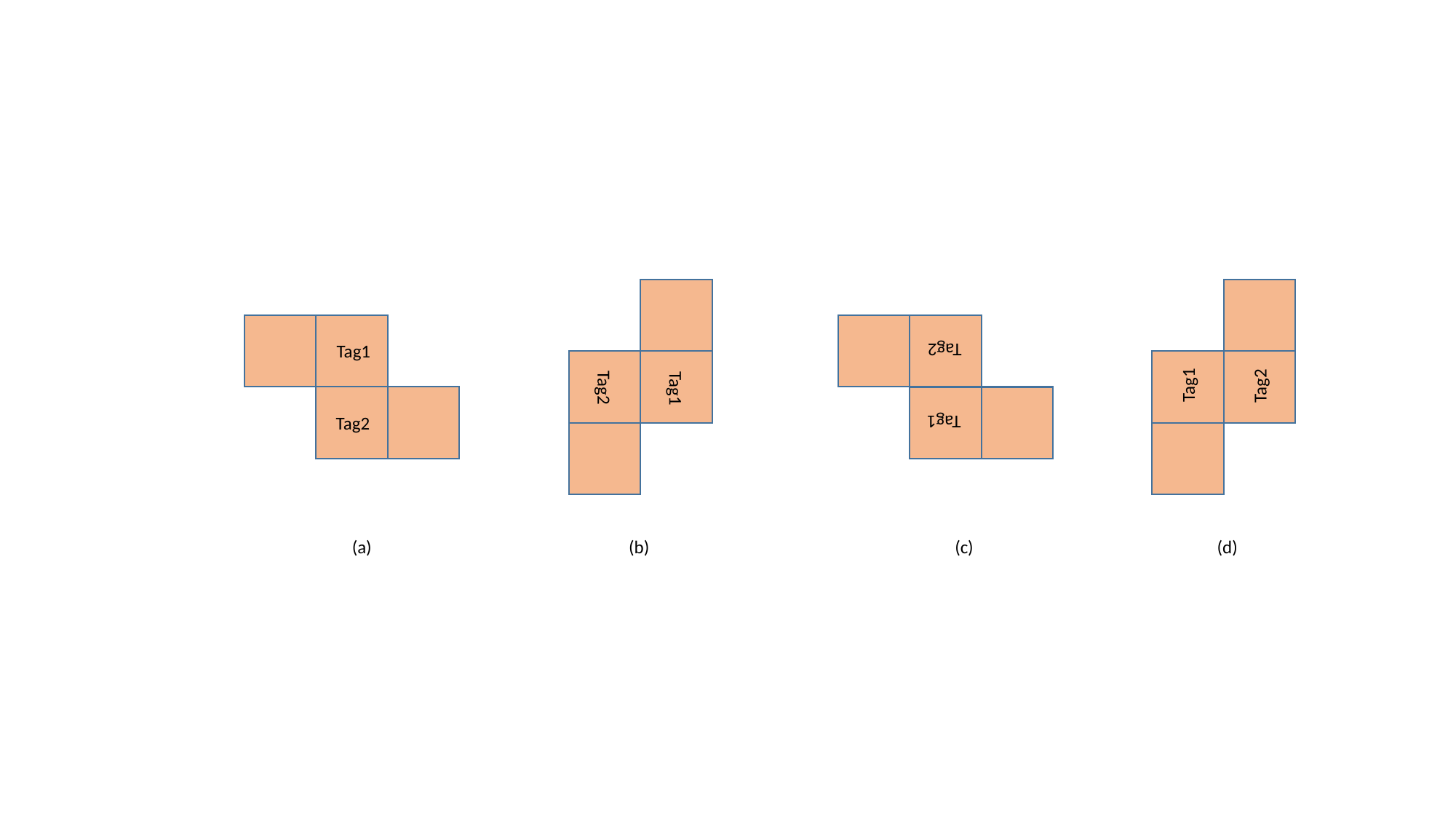

Tag1

Tag2

Tag1

Tag2

Tag1

Tag2

Tag1

Tag2
(c)
(d)
(a)
(b)